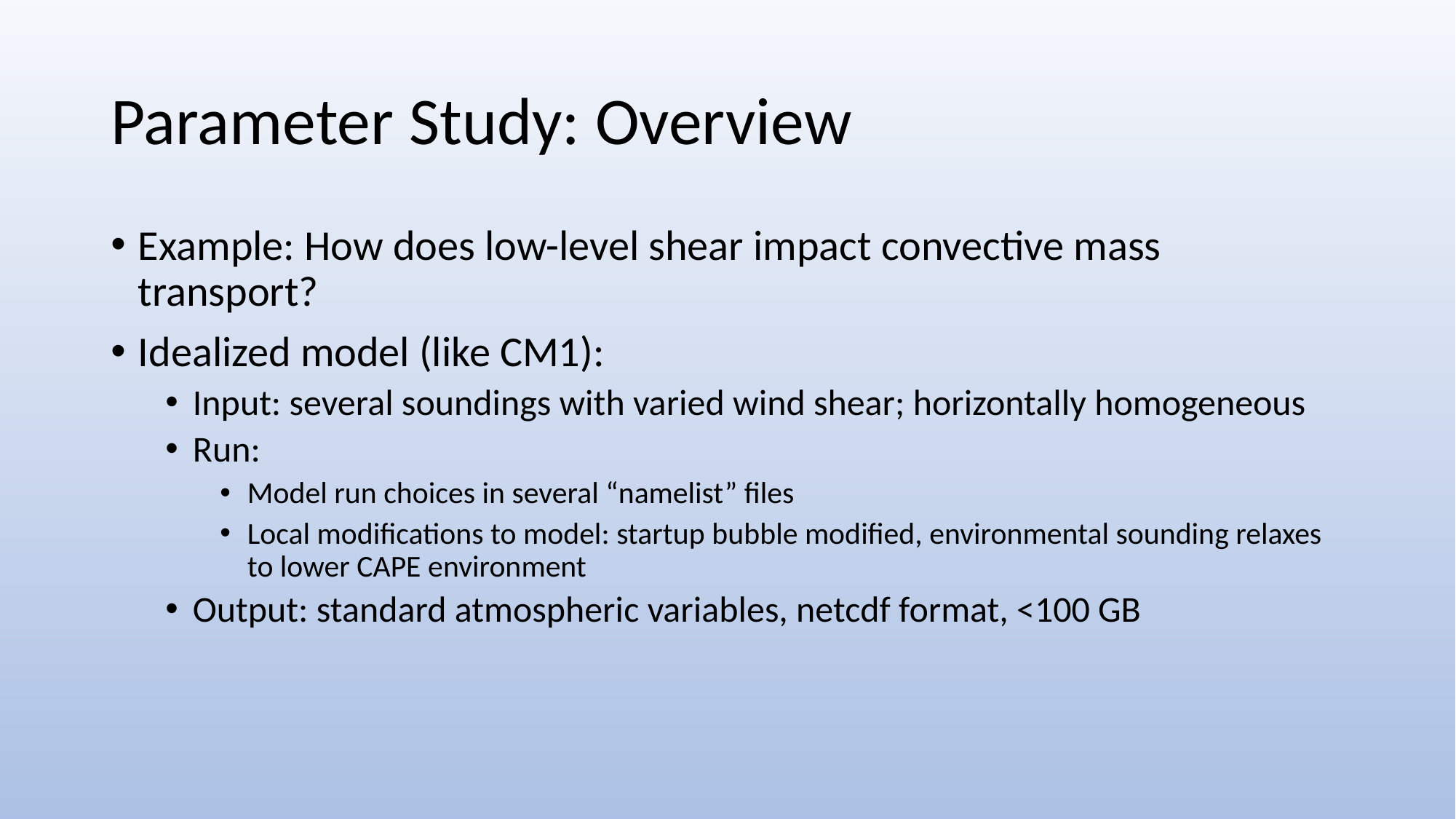

# Parameter Study: Overview
Example: How does low-level shear impact convective mass transport?
Idealized model (like CM1):
Input: several soundings with varied wind shear; horizontally homogeneous
Run:
Model run choices in several “namelist” files
Local modifications to model: startup bubble modified, environmental sounding relaxes to lower CAPE environment
Output: standard atmospheric variables, netcdf format, <100 GB